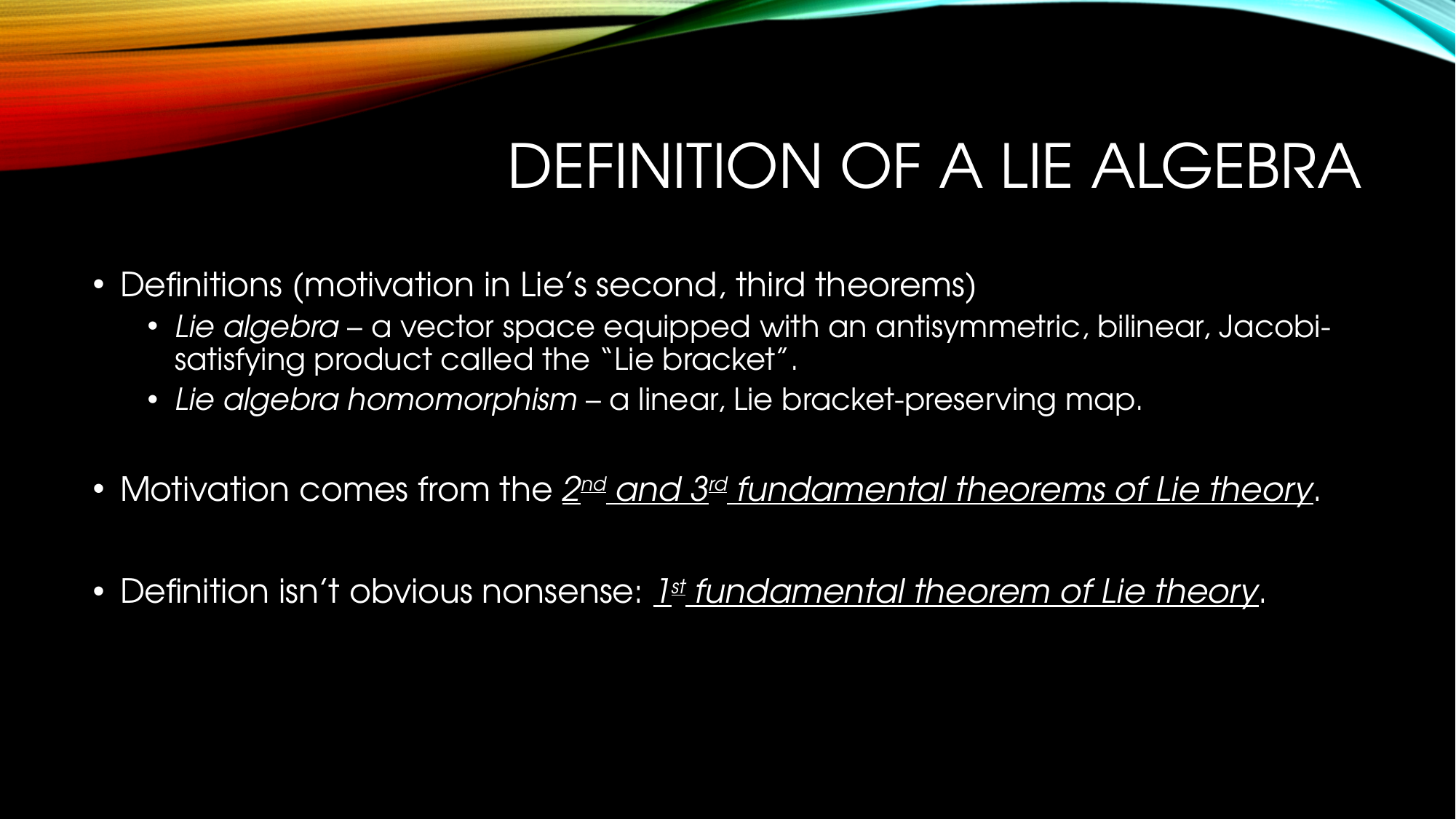

# Definition of a lie algebra
Definitions (motivation in Lie’s second, third theorems)
Lie algebra – a vector space equipped with an antisymmetric, bilinear, Jacobi-satisfying product called the “Lie bracket”.
Lie algebra homomorphism – a linear, Lie bracket-preserving map.

Motivation comes from the 2nd and 3rd fundamental theorems of Lie theory.

Definition isn’t obvious nonsense: 1st fundamental theorem of Lie theory.